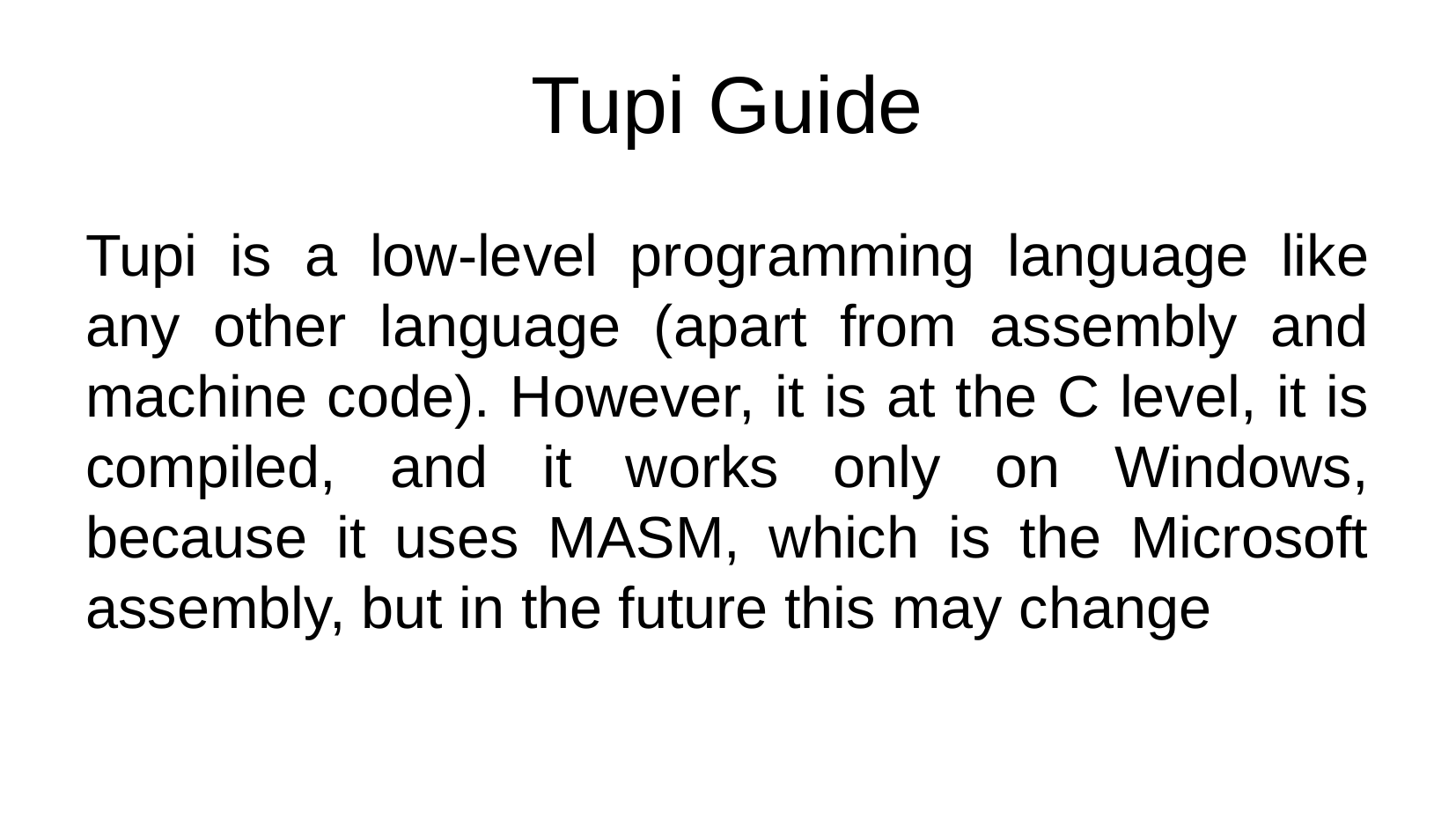

# Tupi Guide
Tupi is a low-level programming language like any other language (apart from assembly and machine code). However, it is at the C level, it is compiled, and it works only on Windows, because it uses MASM, which is the Microsoft assembly, but in the future this may change